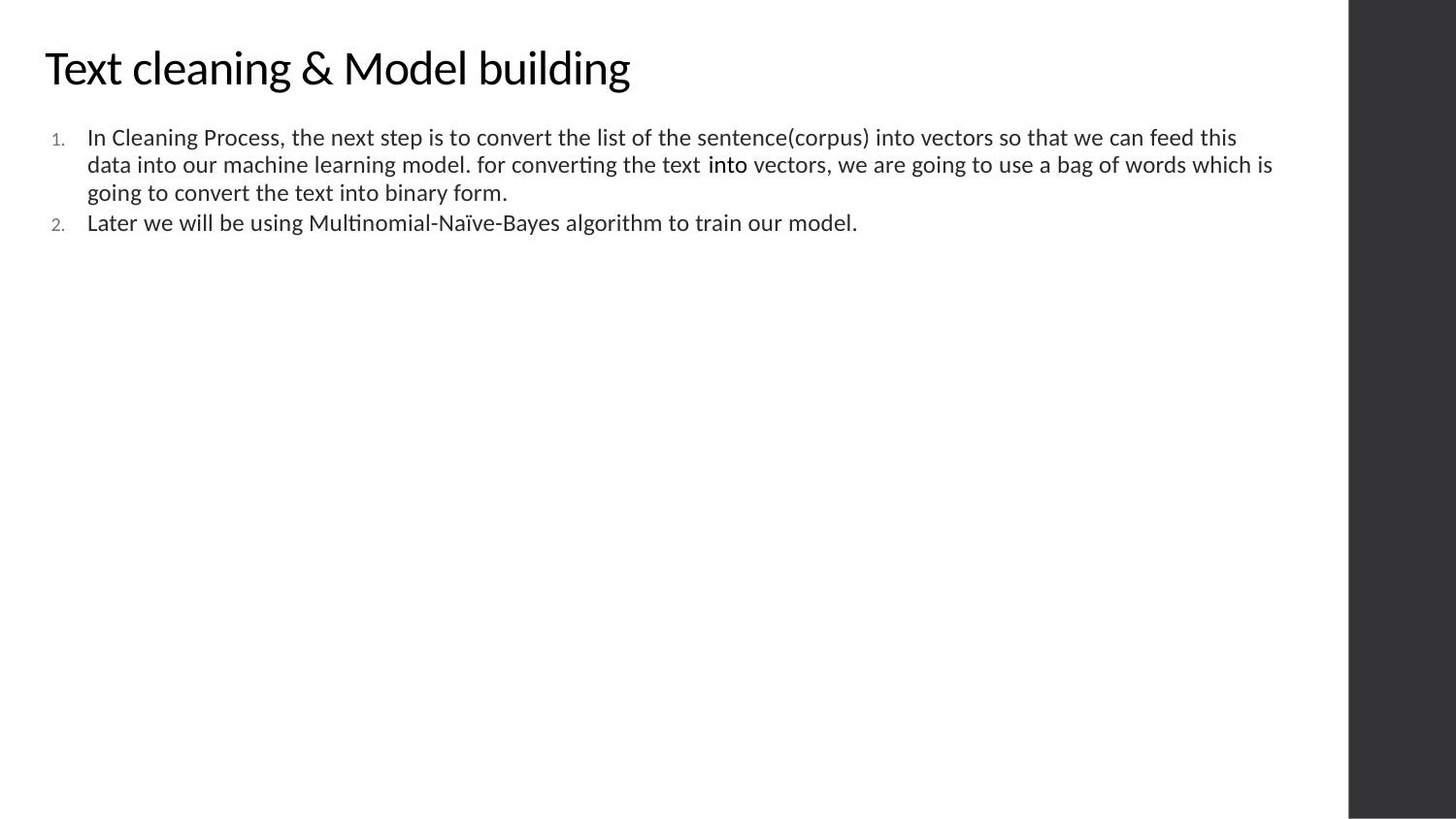

# Text cleaning & Model building
In Cleaning Process, the next step is to convert the list of the sentence(corpus) into vectors so that we can feed this data into our machine learning model. for converting the text into vectors, we are going to use a bag of words which is going to convert the text into binary form.
Later we will be using Multinomial-Naïve-Bayes algorithm to train our model.